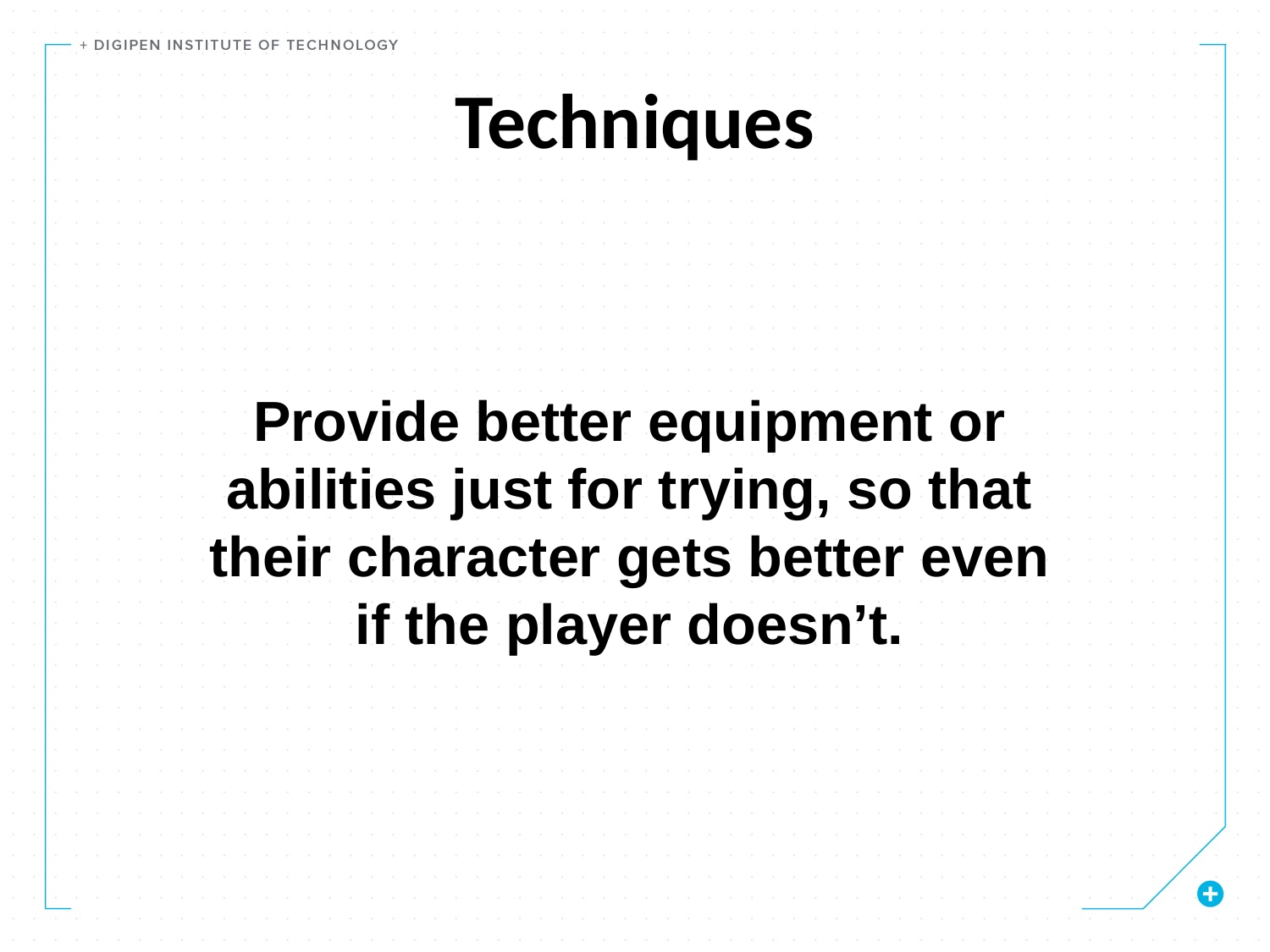

Techniques
Provide better equipment or
abilities just for trying, so that
their character gets better even
if the player doesn’t.